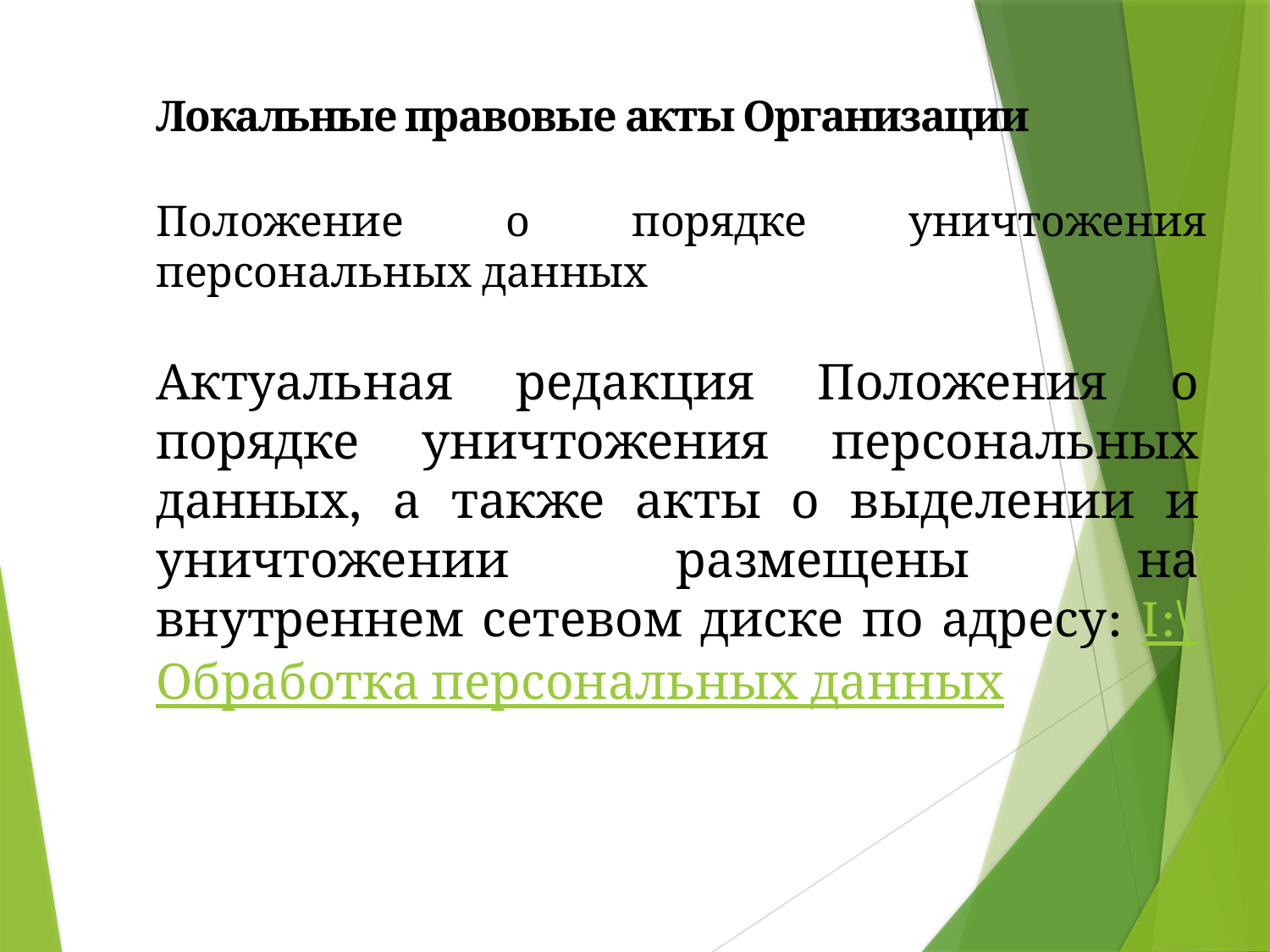

Локальные правовые акты Организации

Положение о порядке уничтожения персональных данных

Актуальная редакция Положения о порядке уничтожения персональных данных, а также акты о выделении и уничтожении размещены на внутреннем сетевом диске по адресу: I:\Обработка персональных данных